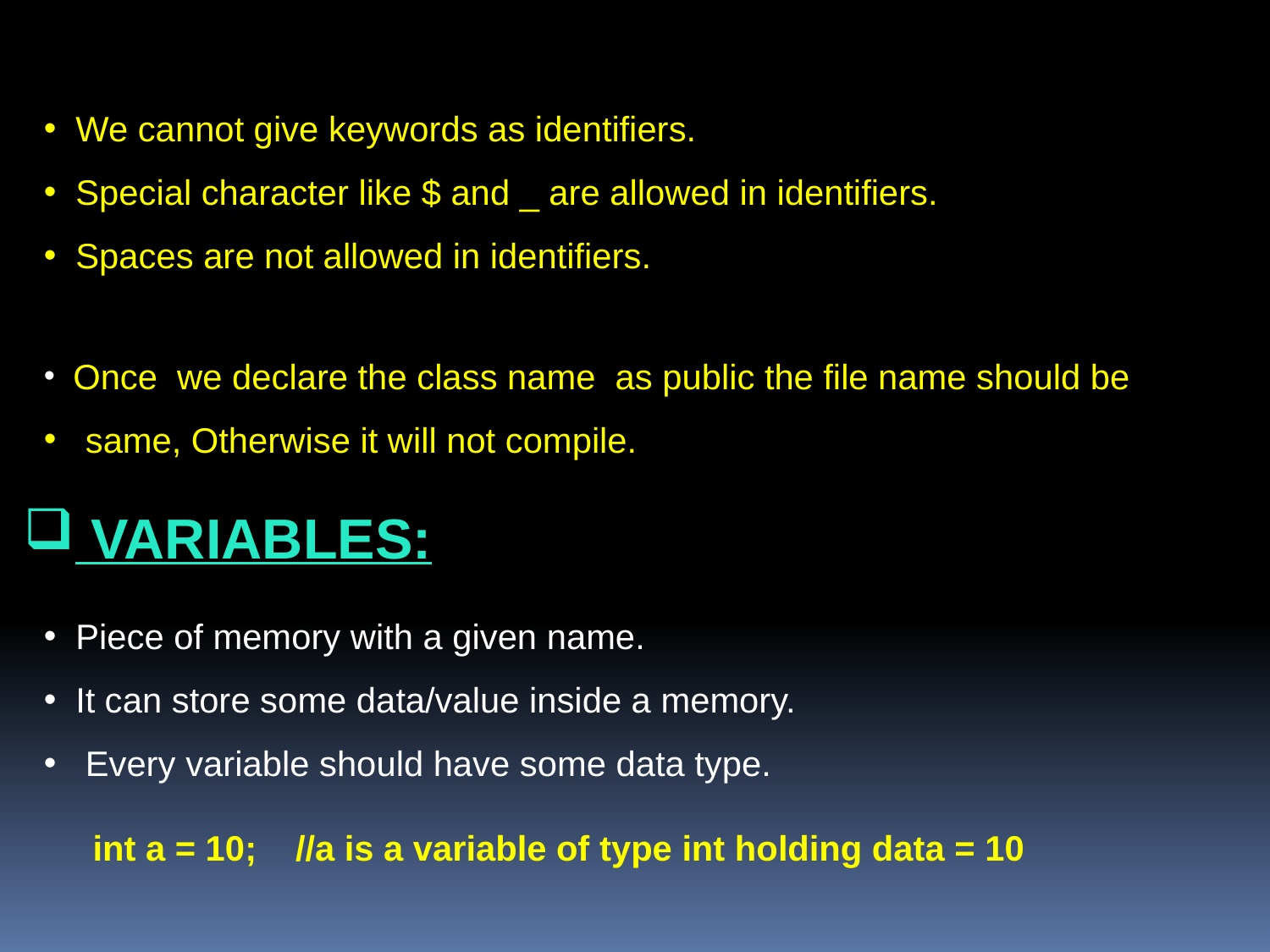

We cannot give keywords as identifiers.
  Special character like $ and _ are allowed in identifiers.
  Spaces are not allowed in identifiers.

  Once  we declare the class name  as public the file name should be
   same, Otherwise it will not compile.

  Piece of memory with a given name.
  It can store some data/value inside a memory.
   Every variable should have some data type.

     int a = 10;    //a is a variable of type int holding data = 10

 VARIABLES: